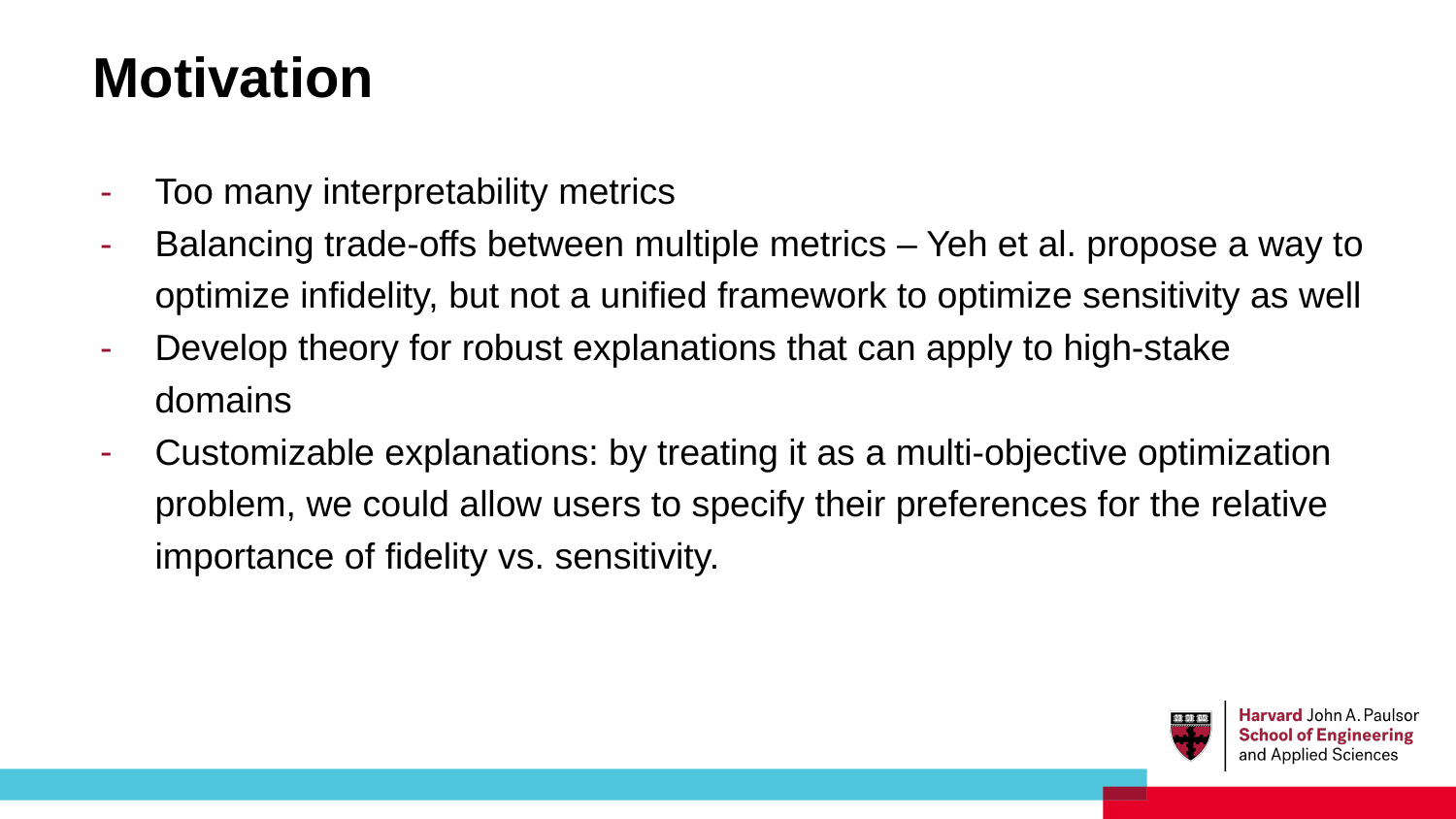

Motivation
# Too many interpretability metrics
Balancing trade-offs between multiple metrics – Yeh et al. propose a way to optimize infidelity, but not a unified framework to optimize sensitivity as well
Develop theory for robust explanations that can apply to high-stake domains
Customizable explanations: by treating it as a multi-objective optimization problem, we could allow users to specify their preferences for the relative importance of fidelity vs. sensitivity.